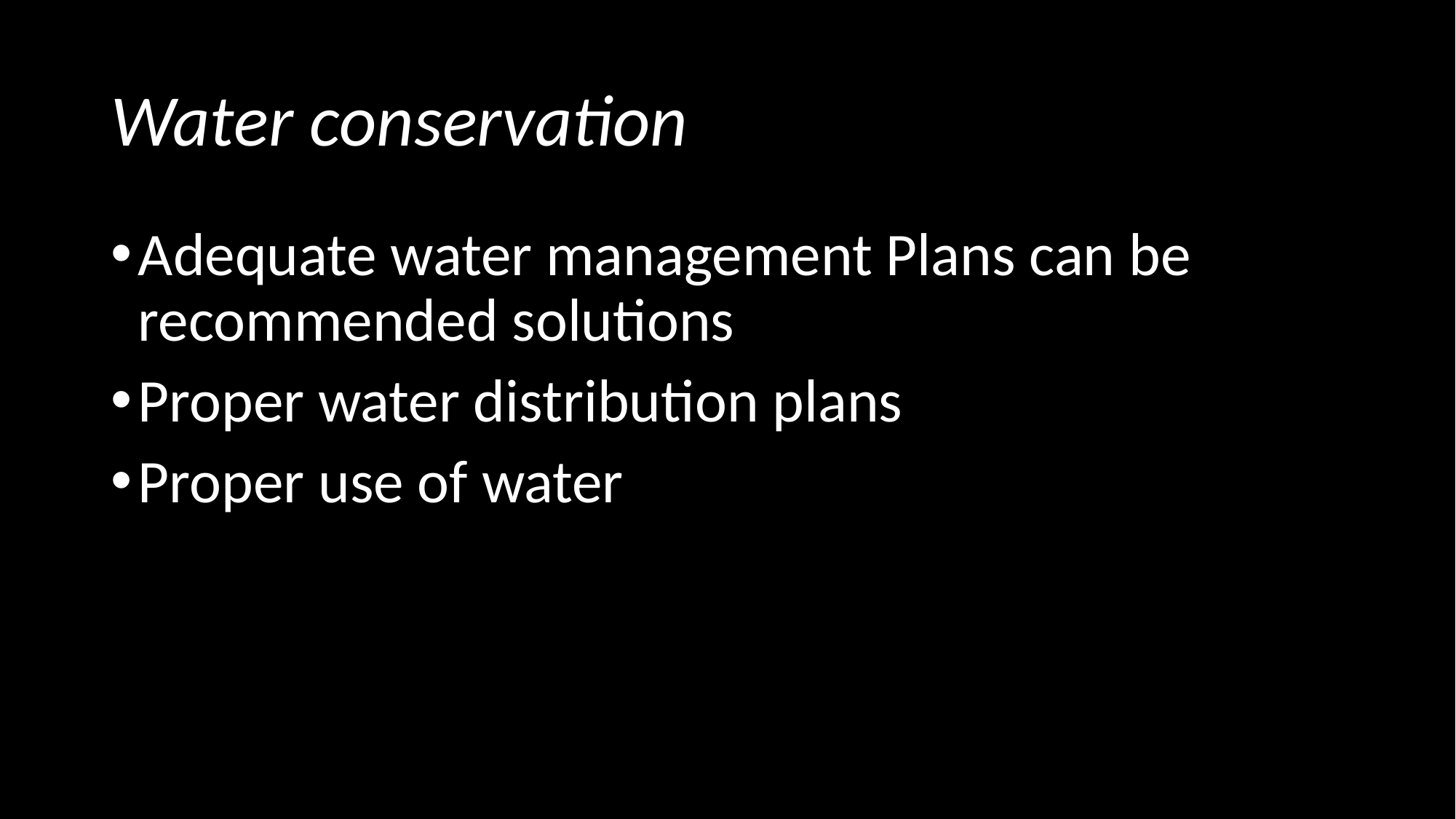

# Water conservation
Adequate water management Plans can be recommended solutions
Proper water distribution plans
Proper use of water